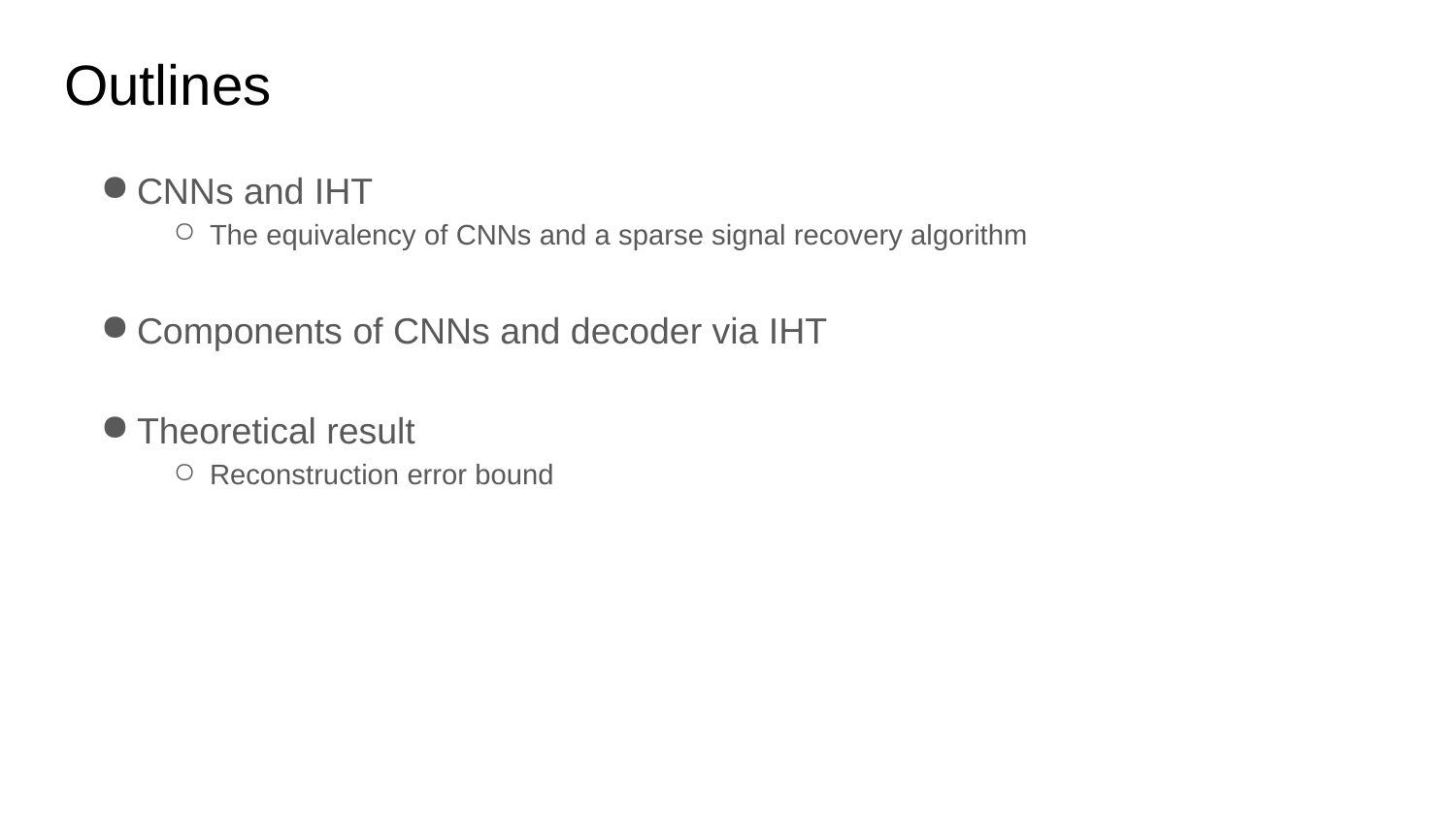

# Outlines
CNNs and IHT
The equivalency of CNNs and a sparse signal recovery algorithm

Components of CNNs and decoder via IHT

Theoretical result
Reconstruction error bound